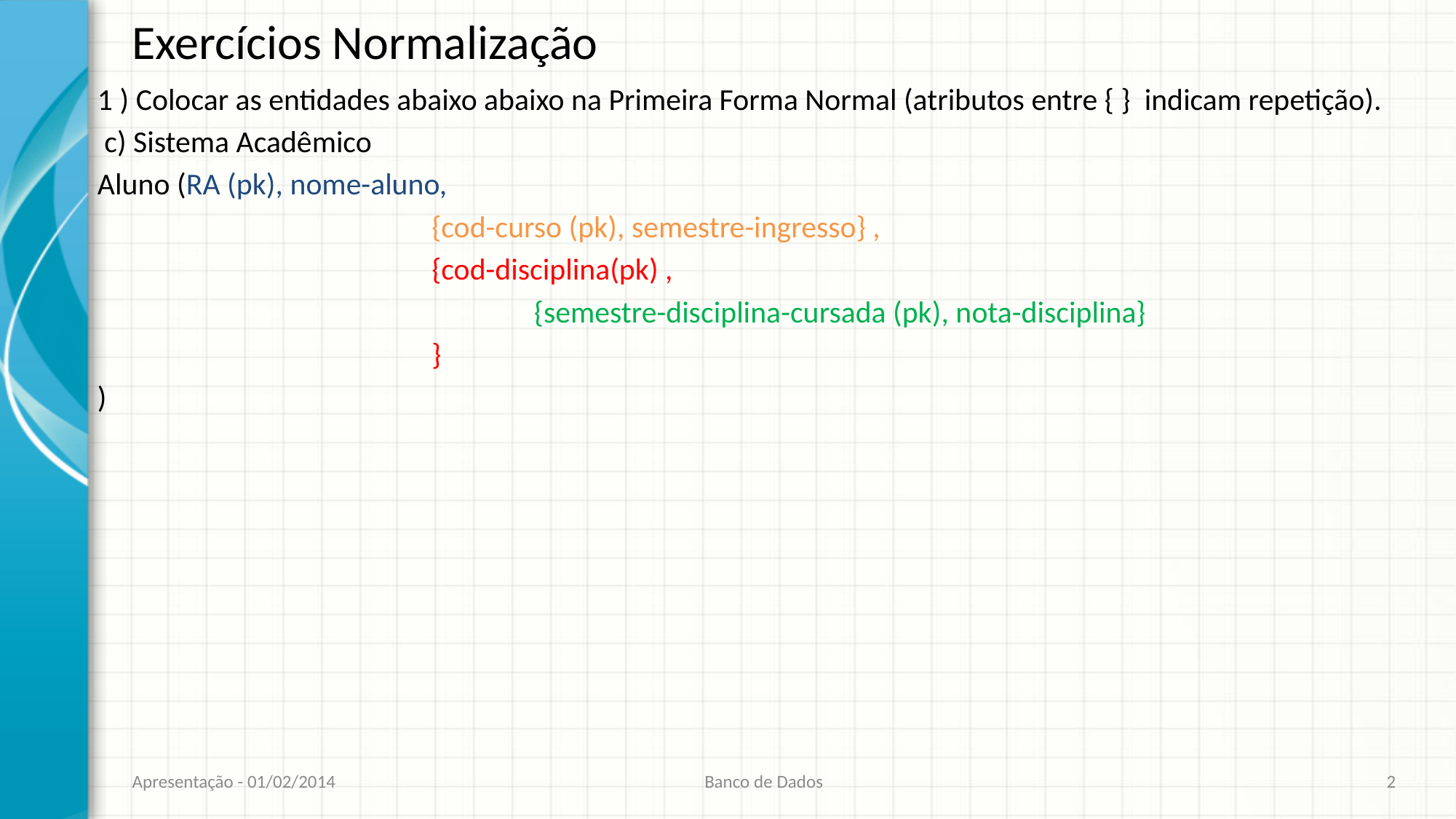

# Exercícios Normalização
1 ) Colocar as entidades abaixo abaixo na Primeira Forma Normal (atributos entre { }  indicam repetição).
 c) Sistema Acadêmico
Aluno (RA (pk), nome-aluno,
			 {cod-curso (pk), semestre-ingresso} ,
		      	 {cod-disciplina(pk) ,
				{semestre-disciplina-cursada (pk), nota-disciplina}
			 }
)

Apresentação - 01/02/2014
Banco de Dados
2